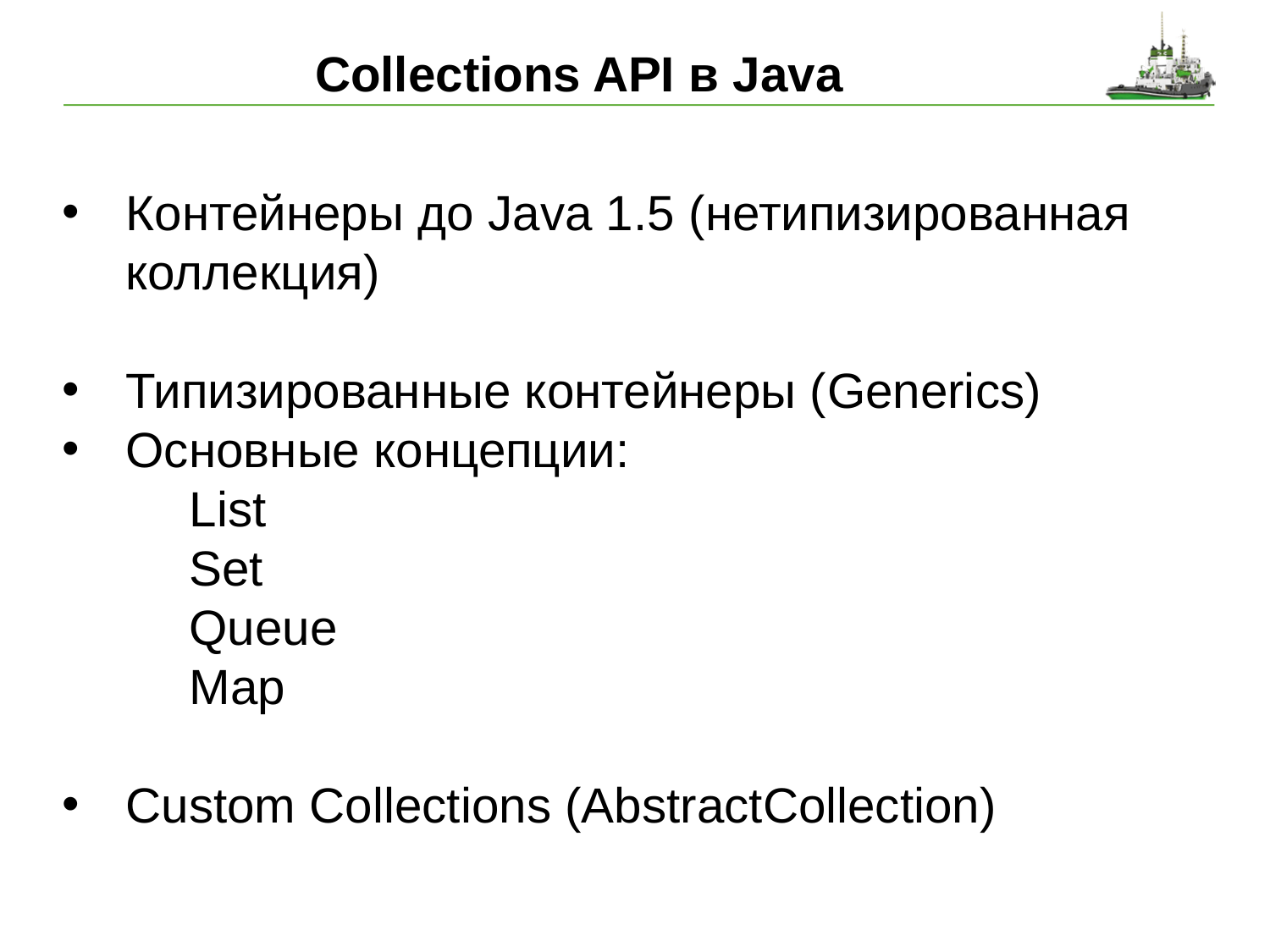

# Collections API в Java
Контейнеры до Java 1.5 (нетипизированная коллекция)

Типизированные контейнеры (Generics)
Основные концепции:
	List
	Set
	Queue
	Map

Custom Collections (AbstractCollection)